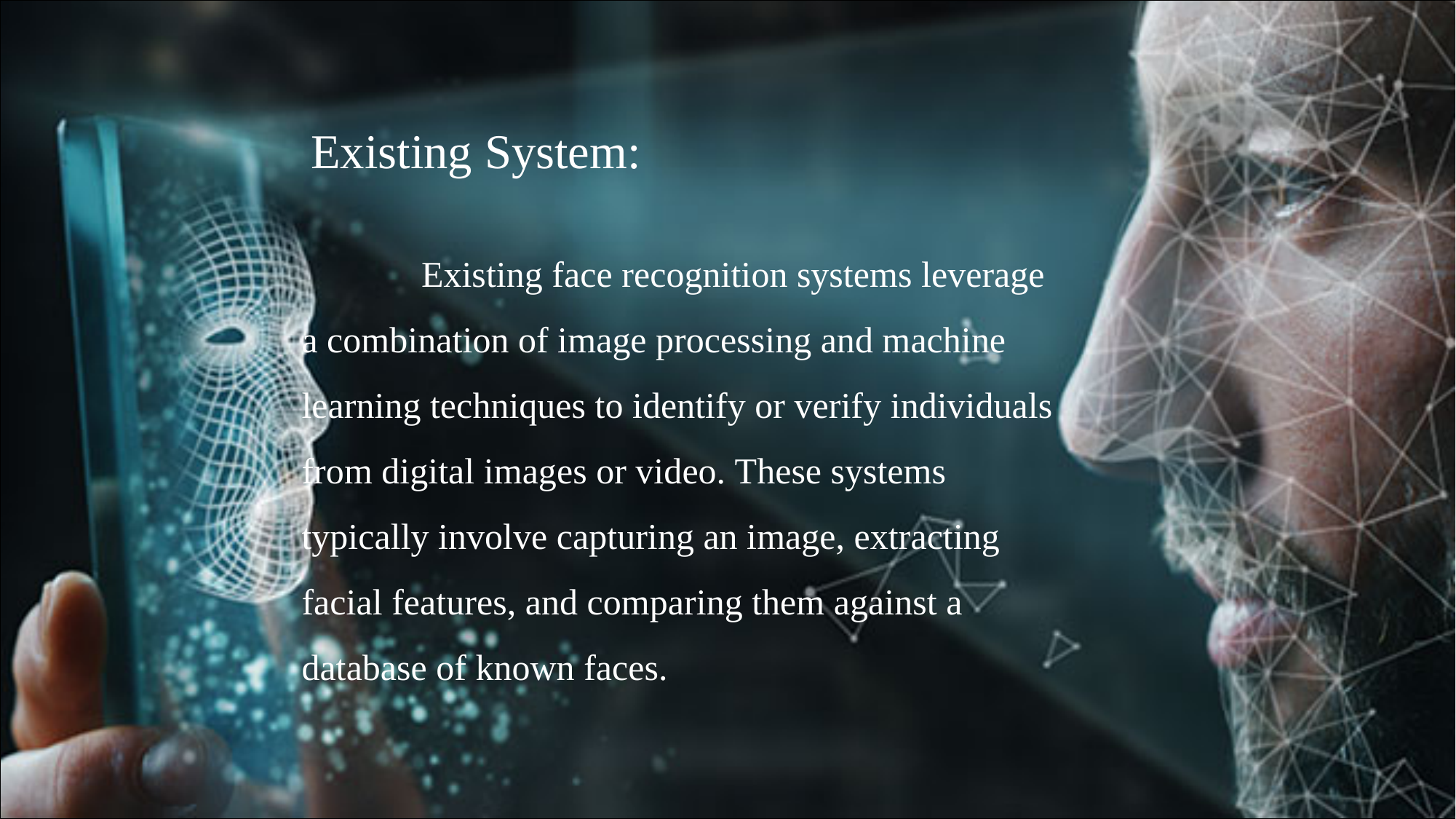

# Existing System:
           Existing face recognition systems leverage a combination of image processing and machine learning techniques to identify or verify individuals from digital images or video. These systems typically involve capturing an image, extracting facial features, and comparing them against a database of known faces.